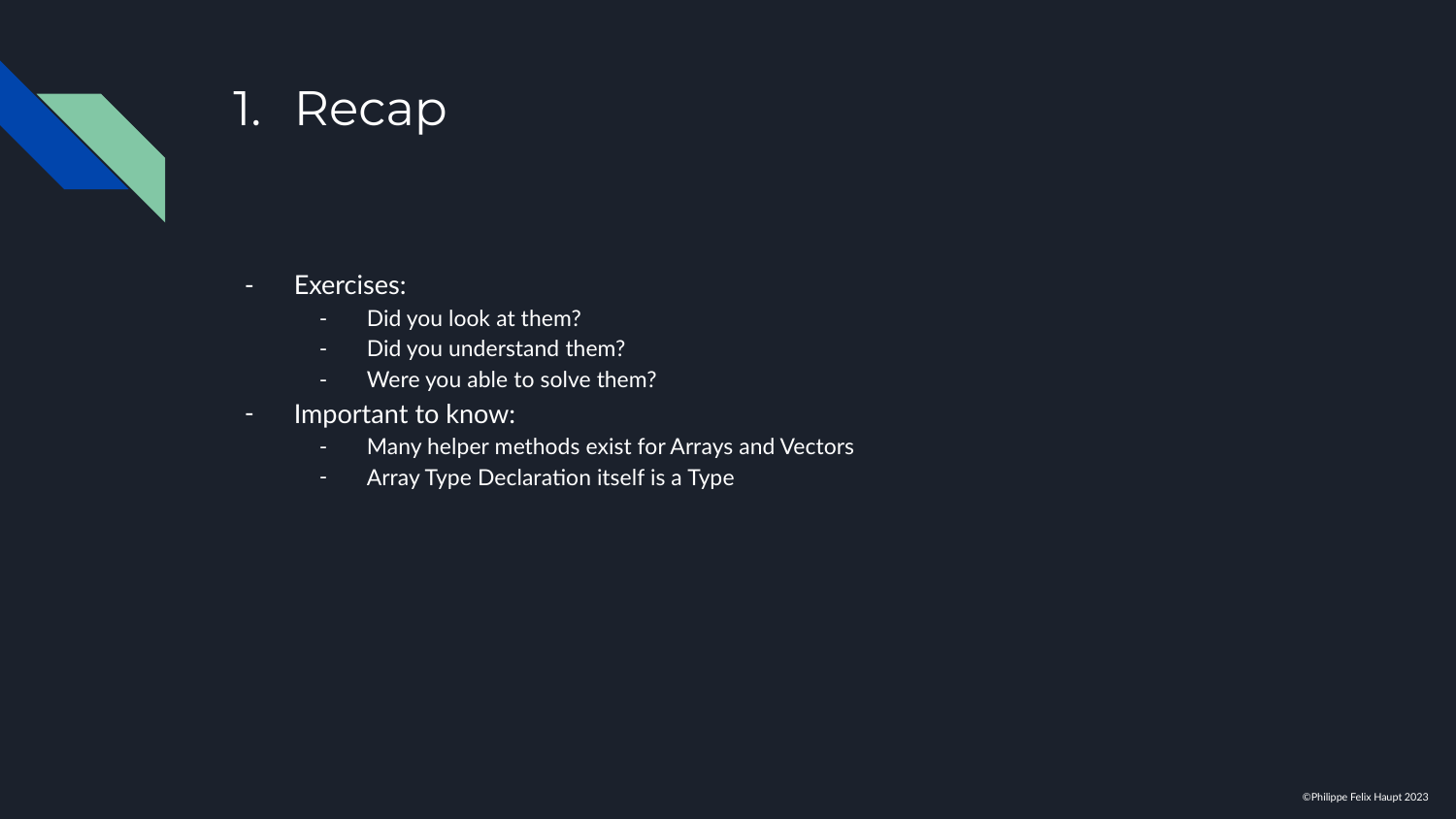

# Recap
Exercises:
Did you look at them?
Did you understand them?
Were you able to solve them?
Important to know:
Many helper methods exist for Arrays and Vectors
Array Type Declaration itself is a Type
©Philippe Felix Haupt 2023